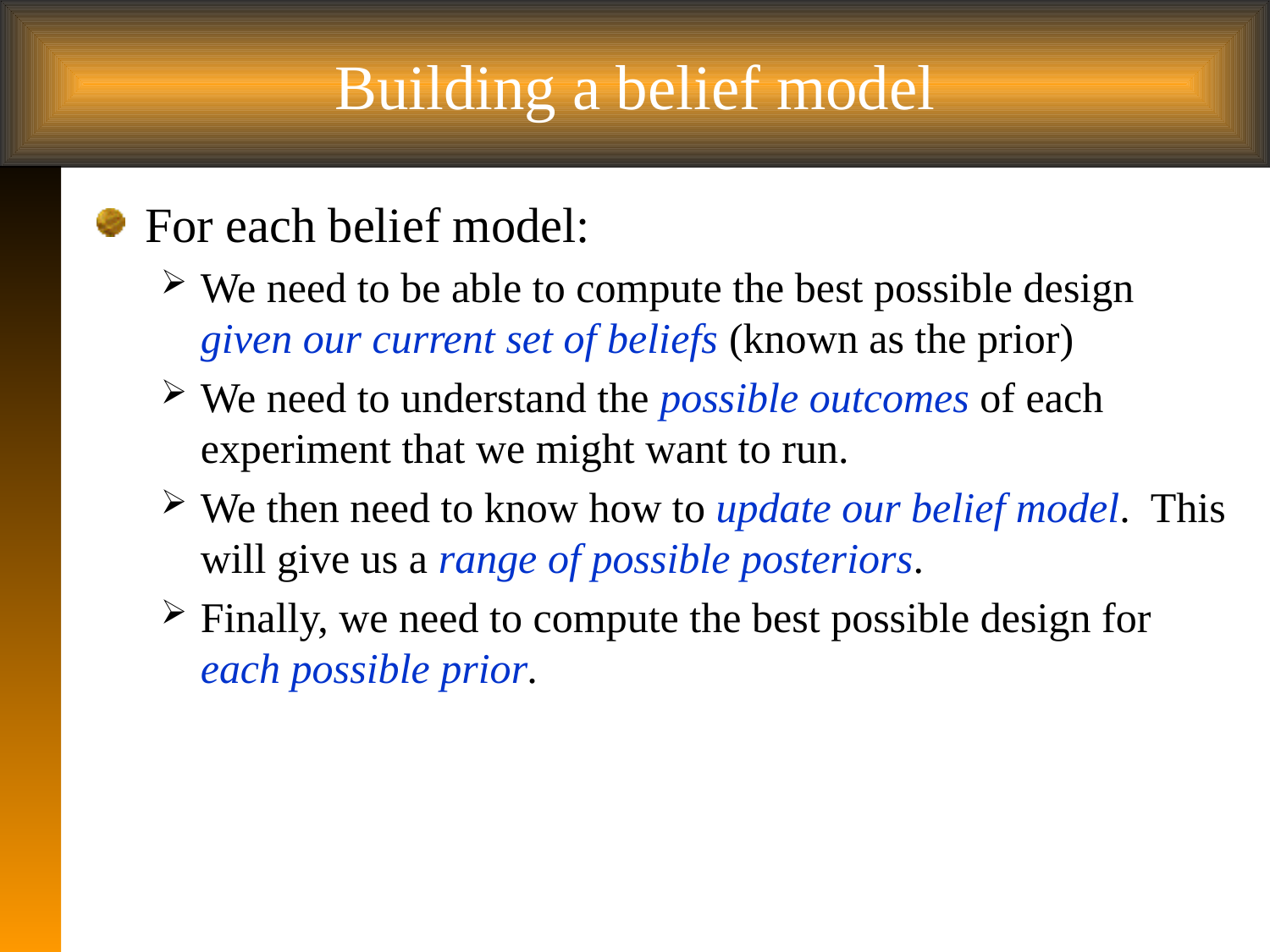

# Building a belief model
For each belief model:
We need to be able to compute the best possible design given our current set of beliefs (known as the prior)
We need to understand the possible outcomes of each experiment that we might want to run.
We then need to know how to update our belief model.  This will give us a range of possible posteriors.
Finally, we need to compute the best possible design for each possible prior.

 22